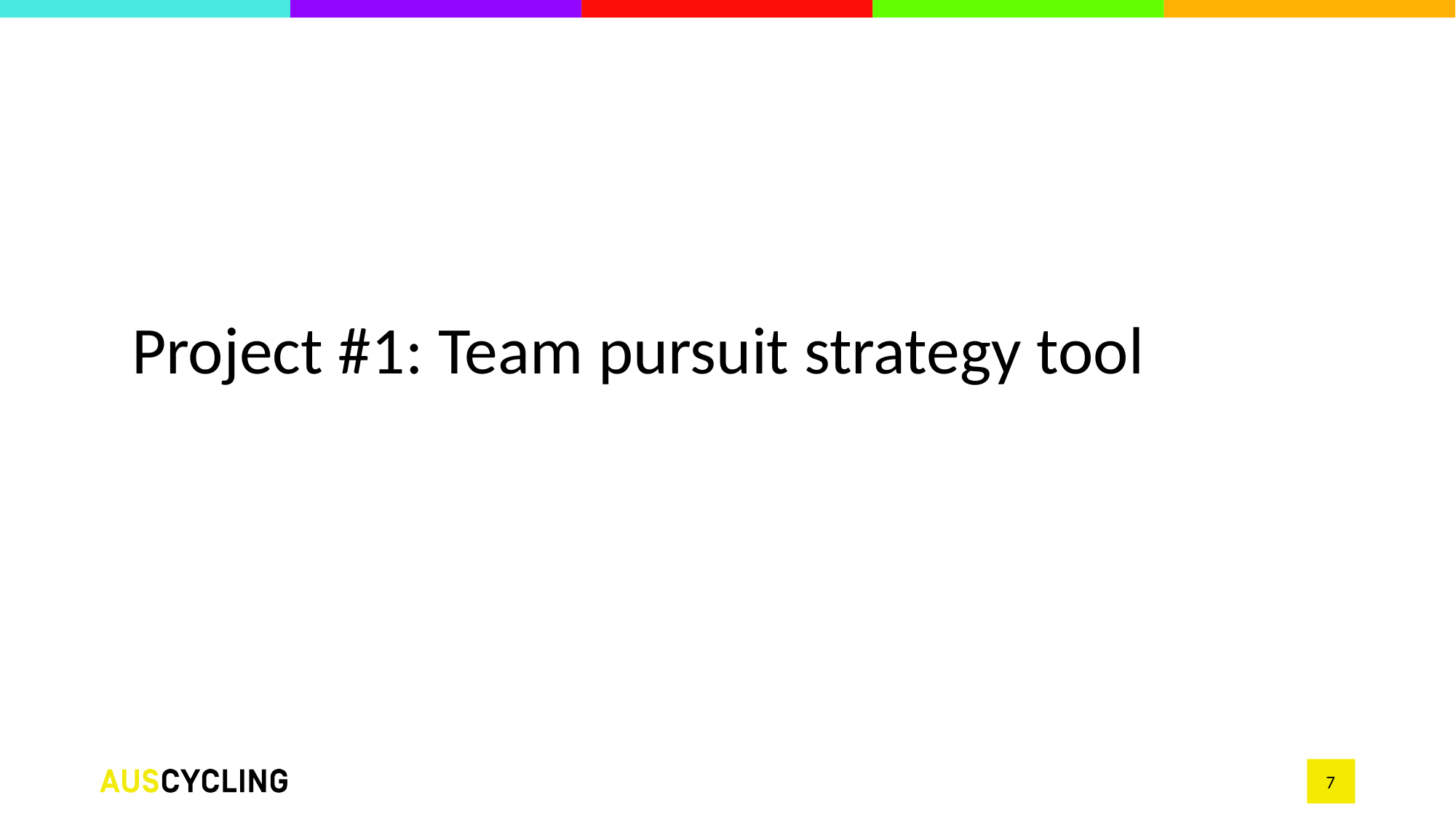

# Project #1: Team pursuit strategy tool